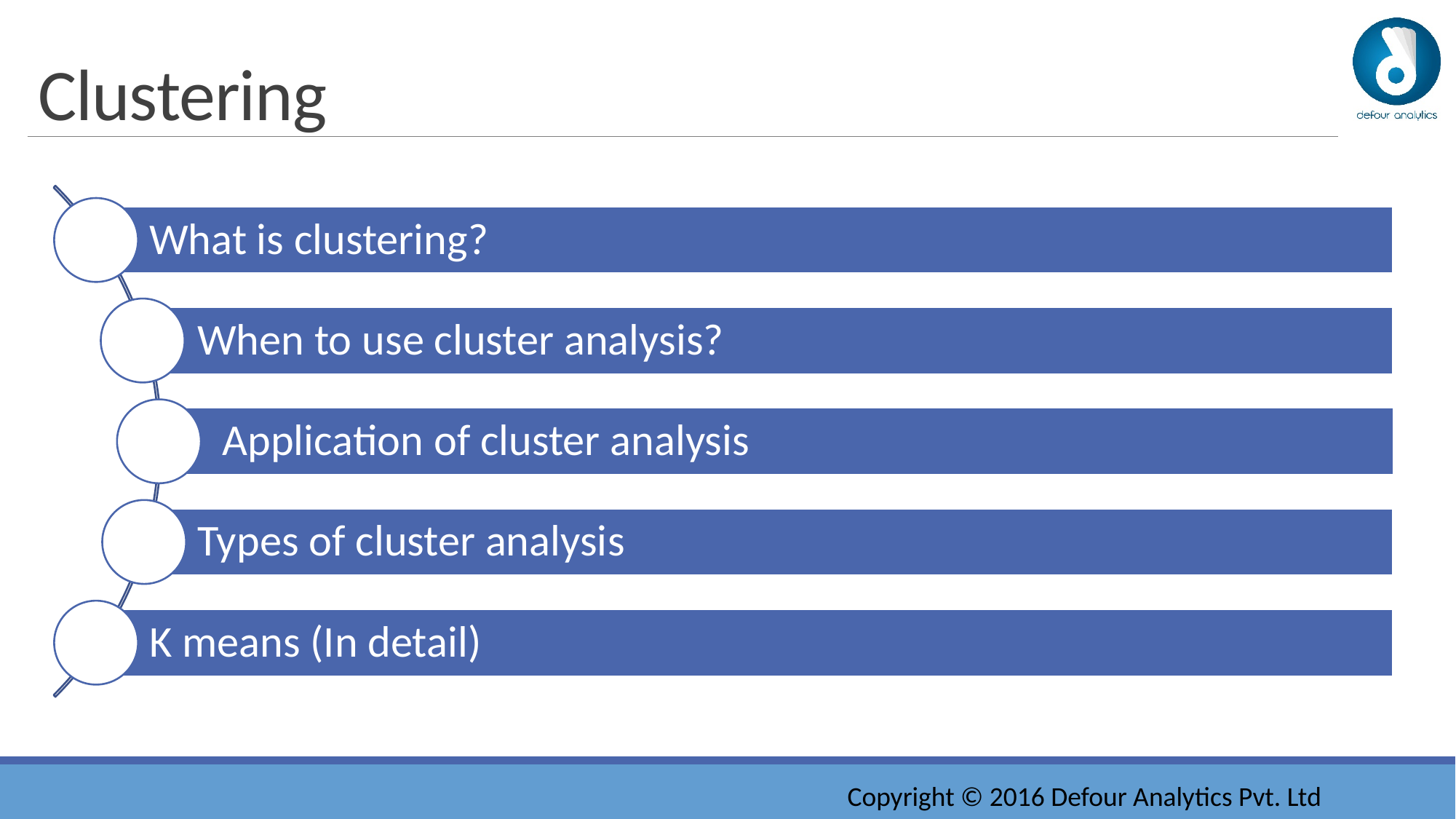

# Clustering
What is clustering?
When to use cluster analysis?
 Application of cluster analysis
Types of cluster analysis
K means (In detail)
Copyright © 2016 Defour Analytics Pvt. Ltd